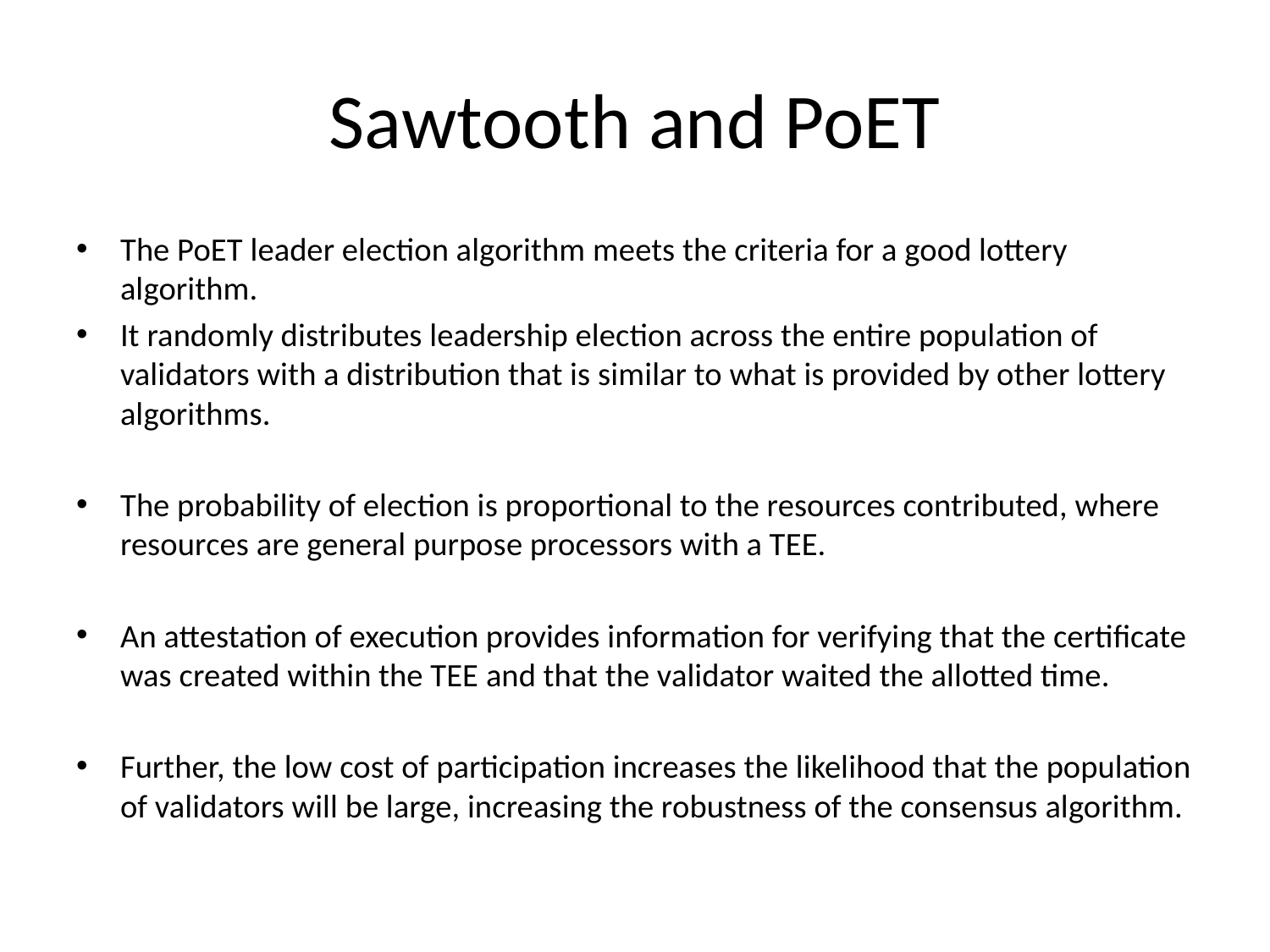

# Sawtooth and PoET
The PoET leader election algorithm meets the criteria for a good lottery algorithm.
It randomly distributes leadership election across the entire population of validators with a distribution that is similar to what is provided by other lottery algorithms.

The probability of election is proportional to the resources contributed, where resources are general purpose processors with a TEE.

An attestation of execution provides information for verifying that the certificate was created within the TEE and that the validator waited the allotted time.

Further, the low cost of participation increases the likelihood that the population of validators will be large, increasing the robustness of the consensus algorithm.